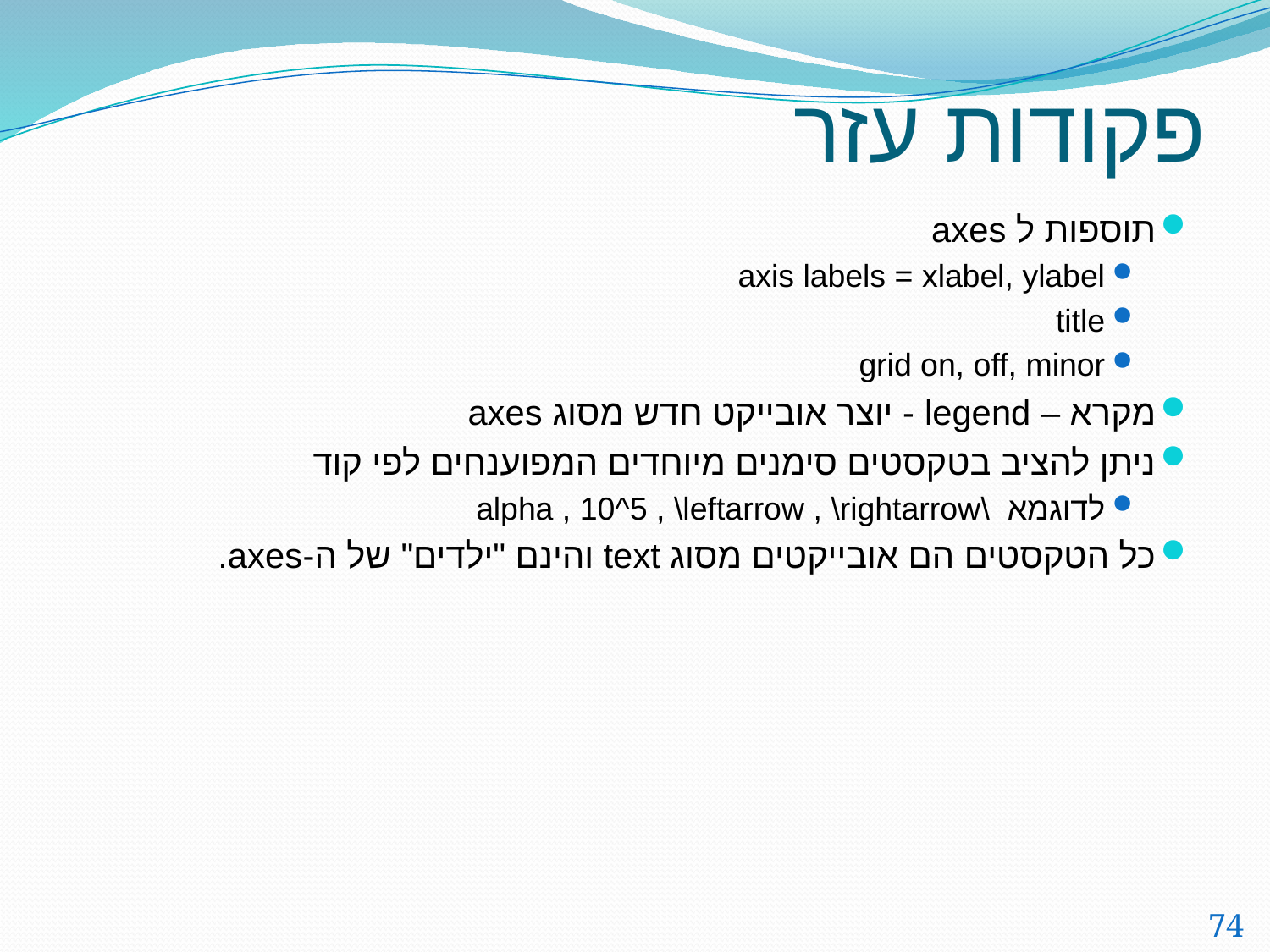

# פקודות עזר
תוספות ל axes
axis labels = xlabel, ylabel
title
grid on, off, minor
מקרא – legend - יוצר אובייקט חדש מסוג axes
ניתן להציב בטקסטים סימנים מיוחדים המפוענחים לפי קוד
לדוגמא  \alpha , 10^5 , \leftarrow , \rightarrow
כל הטקסטים הם אובייקטים מסוג text והינם "ילדים" של ה-axes.